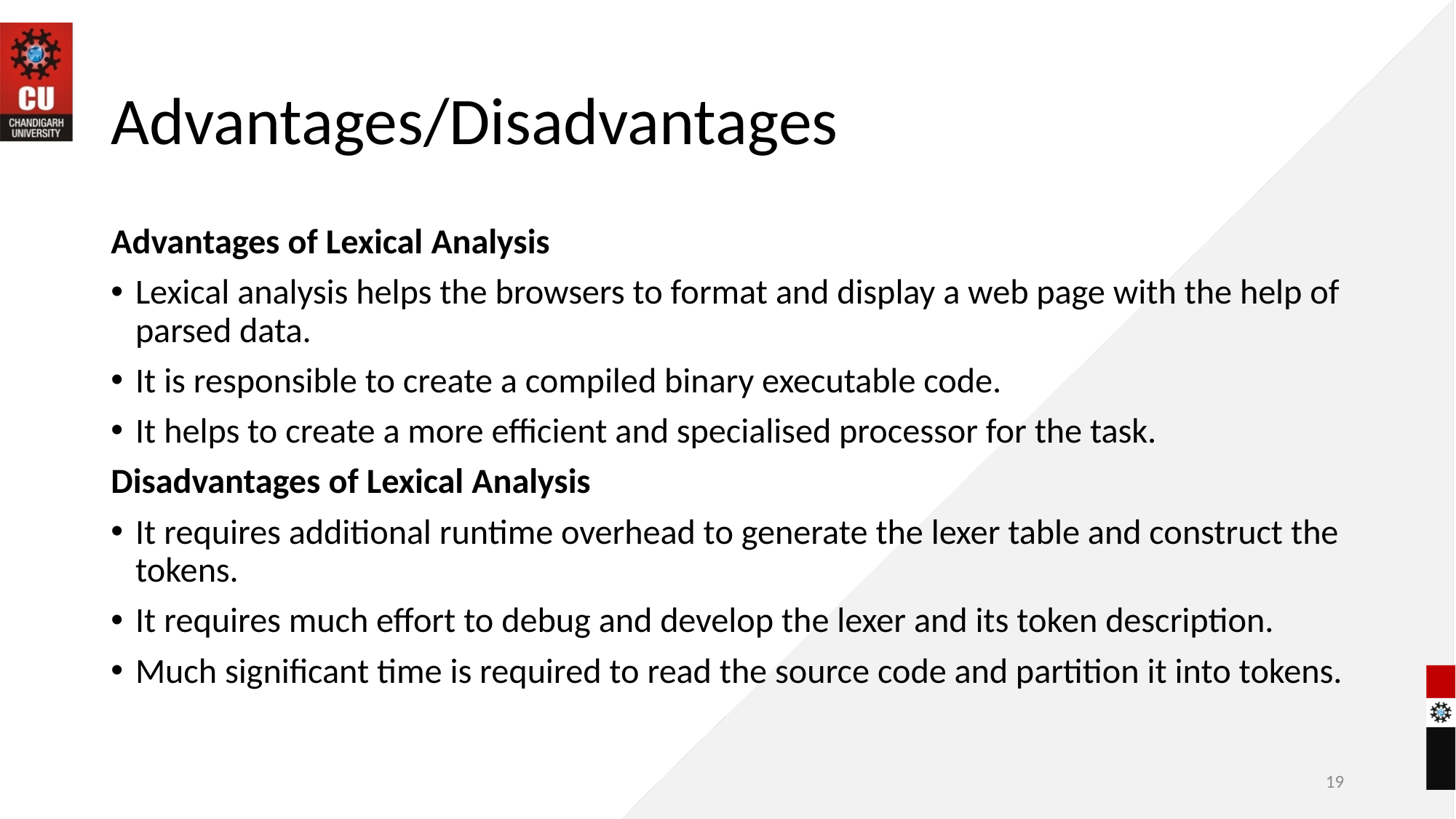

# Advantages/Disadvantages
Advantages of Lexical Analysis
Lexical analysis helps the browsers to format and display a web page with the help of parsed data.
It is responsible to create a compiled binary executable code.
It helps to create a more efficient and specialised processor for the task.
Disadvantages of Lexical Analysis
It requires additional runtime overhead to generate the lexer table and construct the tokens.
It requires much effort to debug and develop the lexer and its token description.
Much significant time is required to read the source code and partition it into tokens.

19